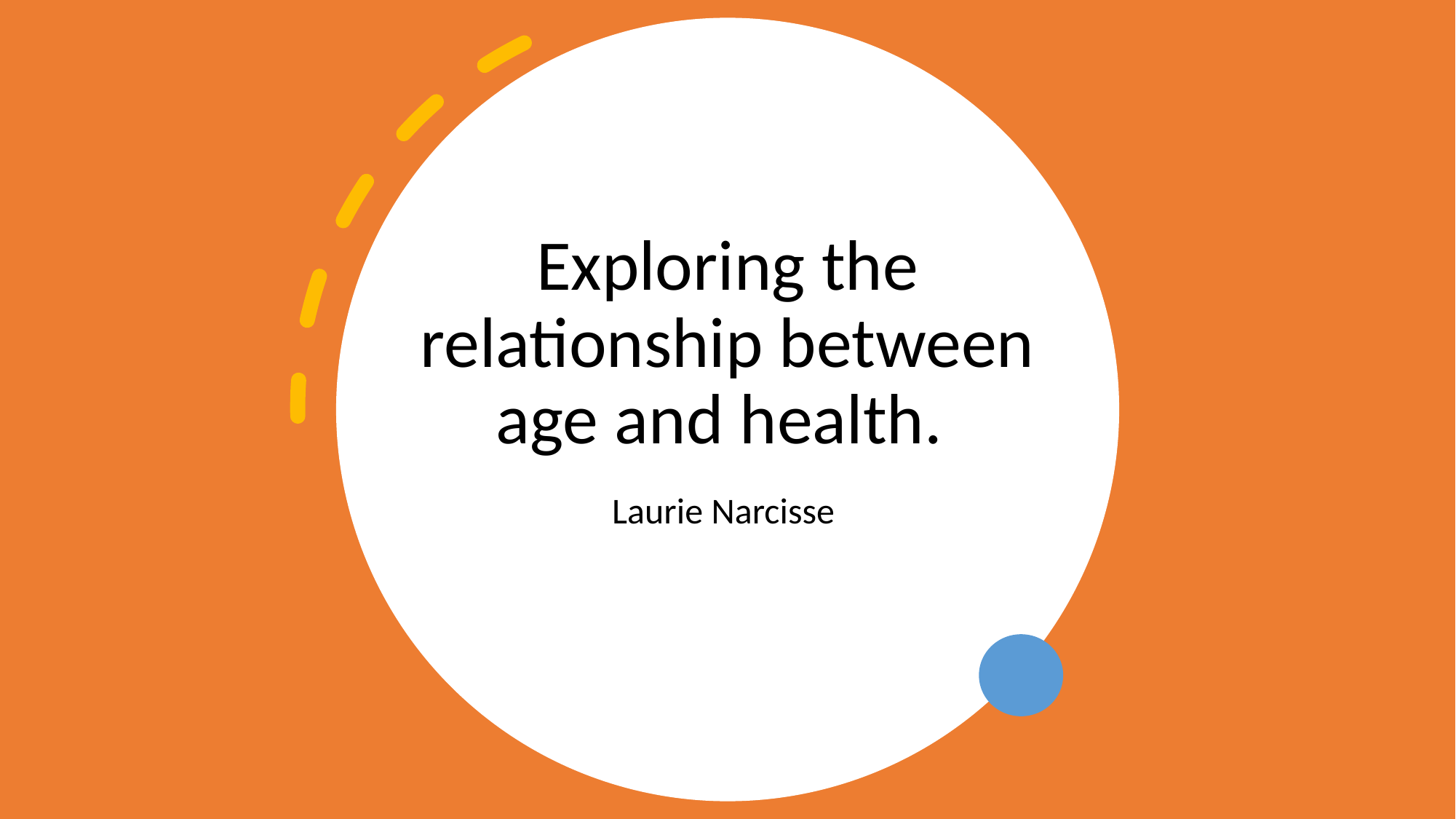

# Exploring the relationship between age and health.
Laurie Narcisse